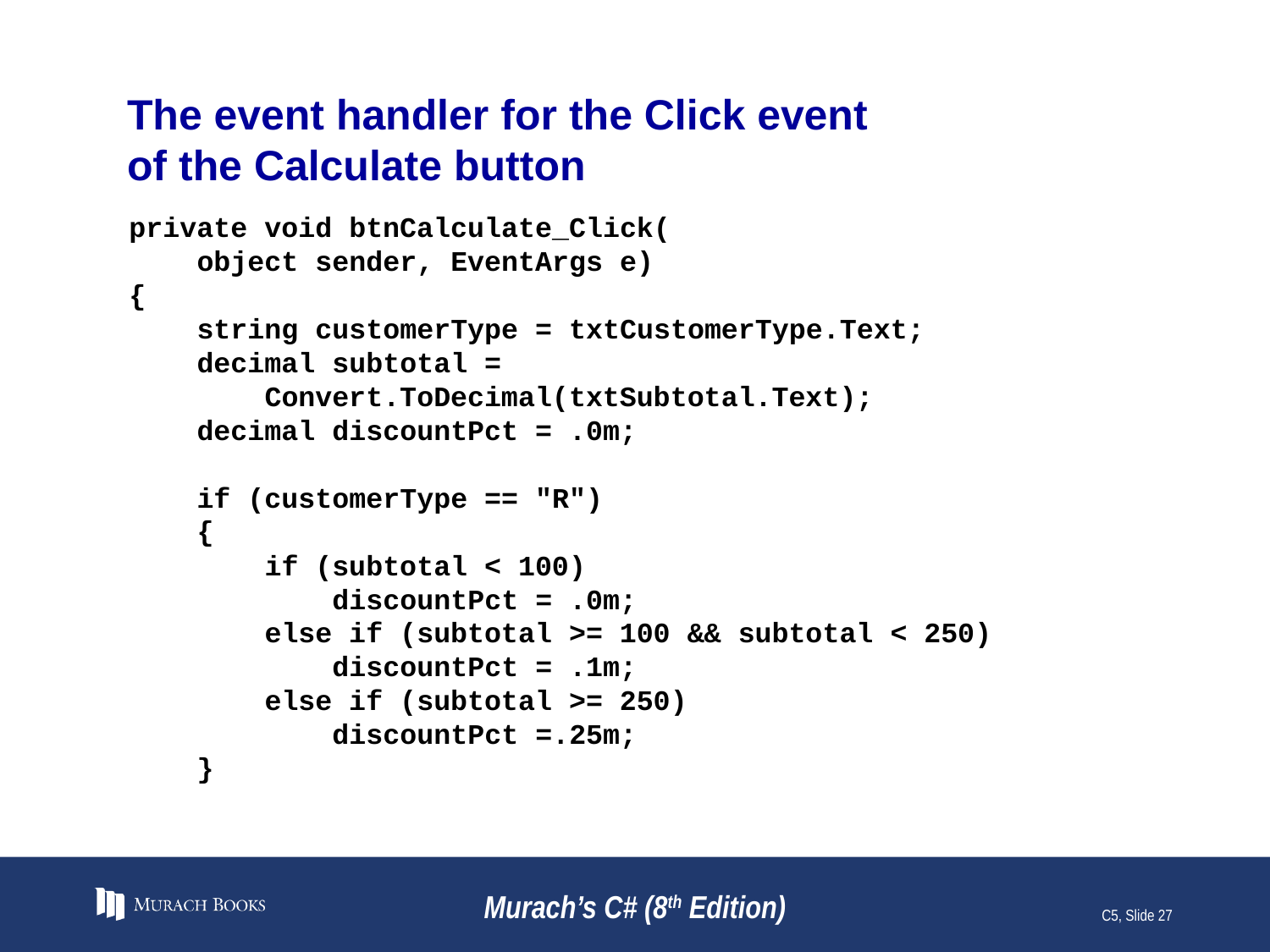

# The event handler for the Click event of the Calculate button
private void btnCalculate_Click(
    object sender, EventArgs e)
{
    string customerType = txtCustomerType.Text;
    decimal subtotal =
        Convert.ToDecimal(txtSubtotal.Text);
    decimal discountPct = .0m;

    if (customerType == "R")
    {
        if (subtotal < 100)
            discountPct = .0m;
        else if (subtotal >= 100 && subtotal < 250)
            discountPct = .1m;
        else if (subtotal >= 250)
            discountPct =.25m;
    }

Murach’s C# (8th Edition)

C5, Slide 27